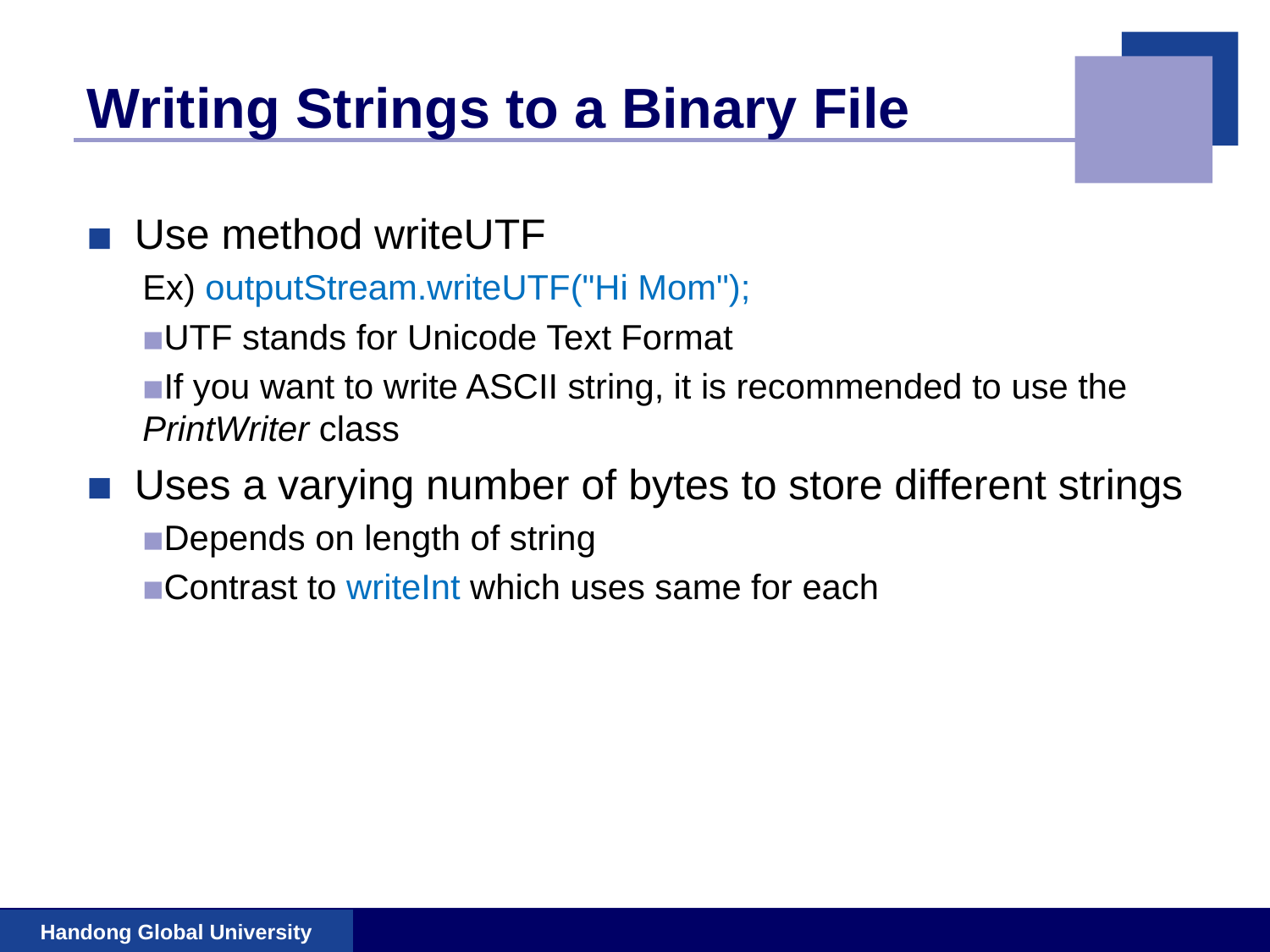

# Writing Strings to a Binary File
Use method writeUTF
Ex) outputStream.writeUTF("Hi Mom");
UTF stands for Unicode Text Format
If you want to write ASCII string, it is recommended to use the PrintWriter class
Uses a varying number of bytes to store different strings
Depends on length of string
Contrast to writeInt which uses same for each